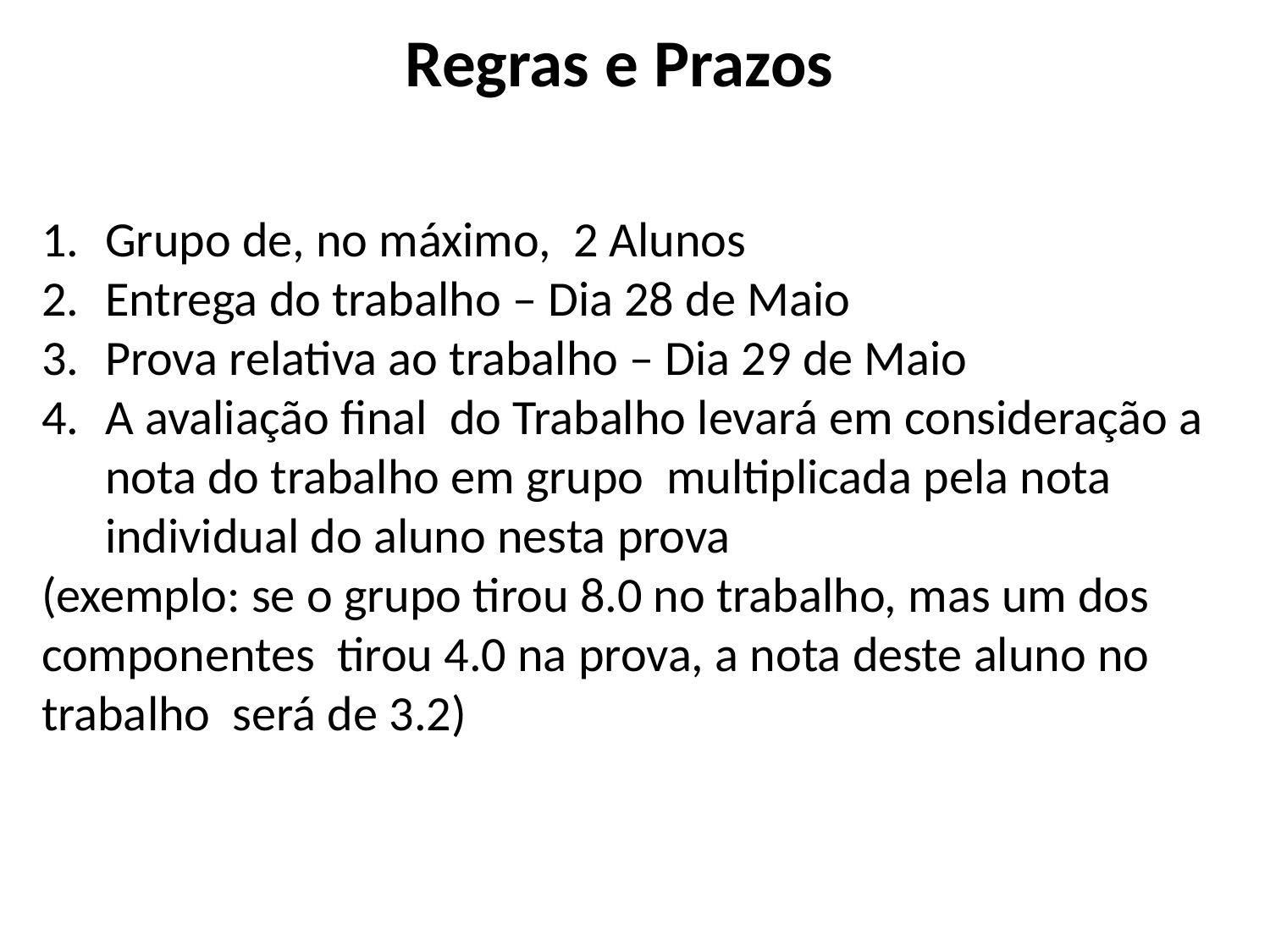

Regras e Prazos

Grupo de, no máximo,  2 Alunos
Entrega do trabalho – Dia 28 de Maio
Prova relativa ao trabalho – Dia 29 de Maio
A avaliação final  do Trabalho levará em consideração a nota do trabalho em grupo  multiplicada pela nota individual do aluno nesta prova
(exemplo: se o grupo tirou 8.0 no trabalho, mas um dos componentes  tirou 4.0 na prova, a nota deste aluno no trabalho  será de 3.2)